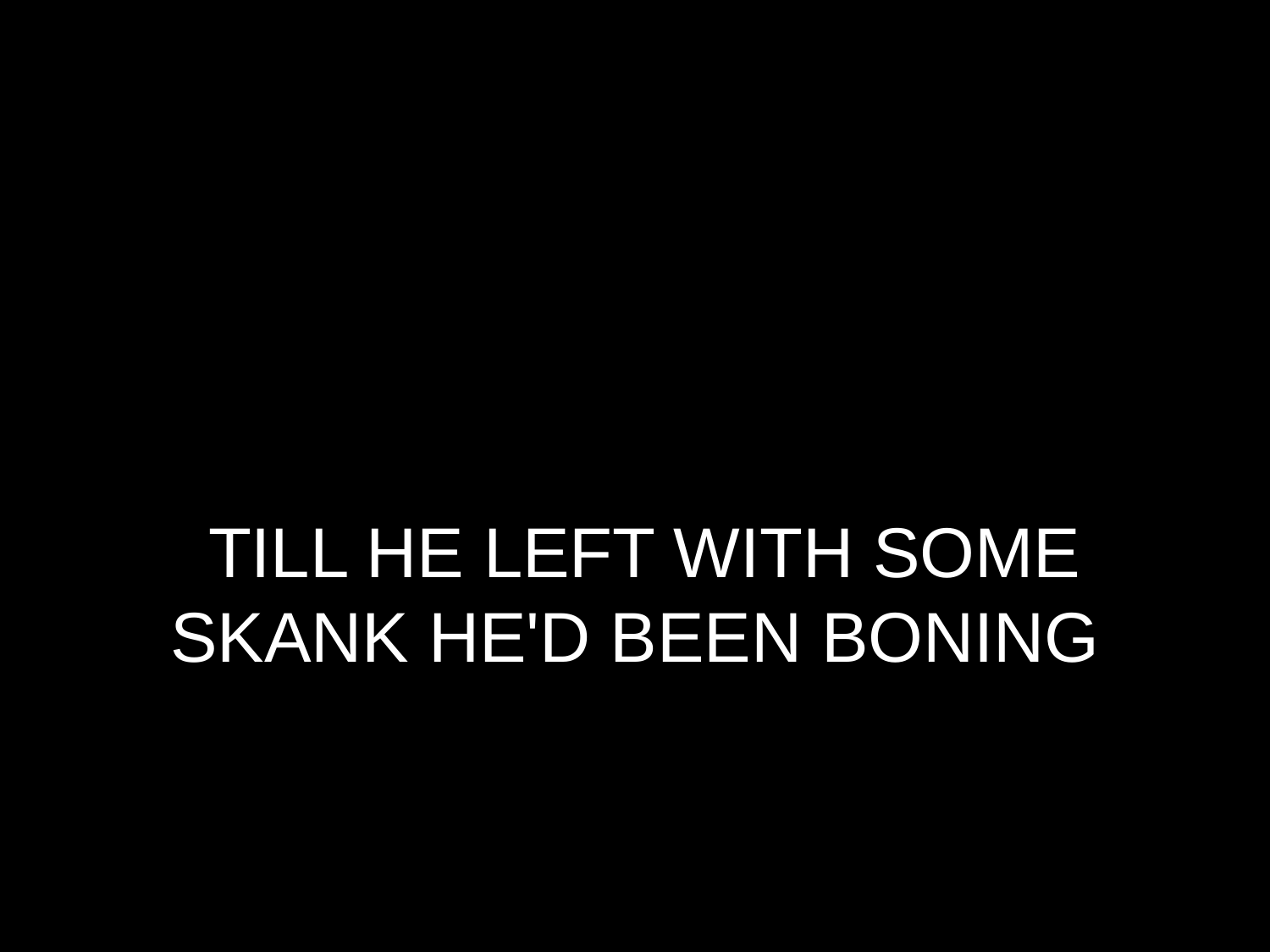

# TILL HE LEFT WITH SOME SKANK HE'D BEEN BONING